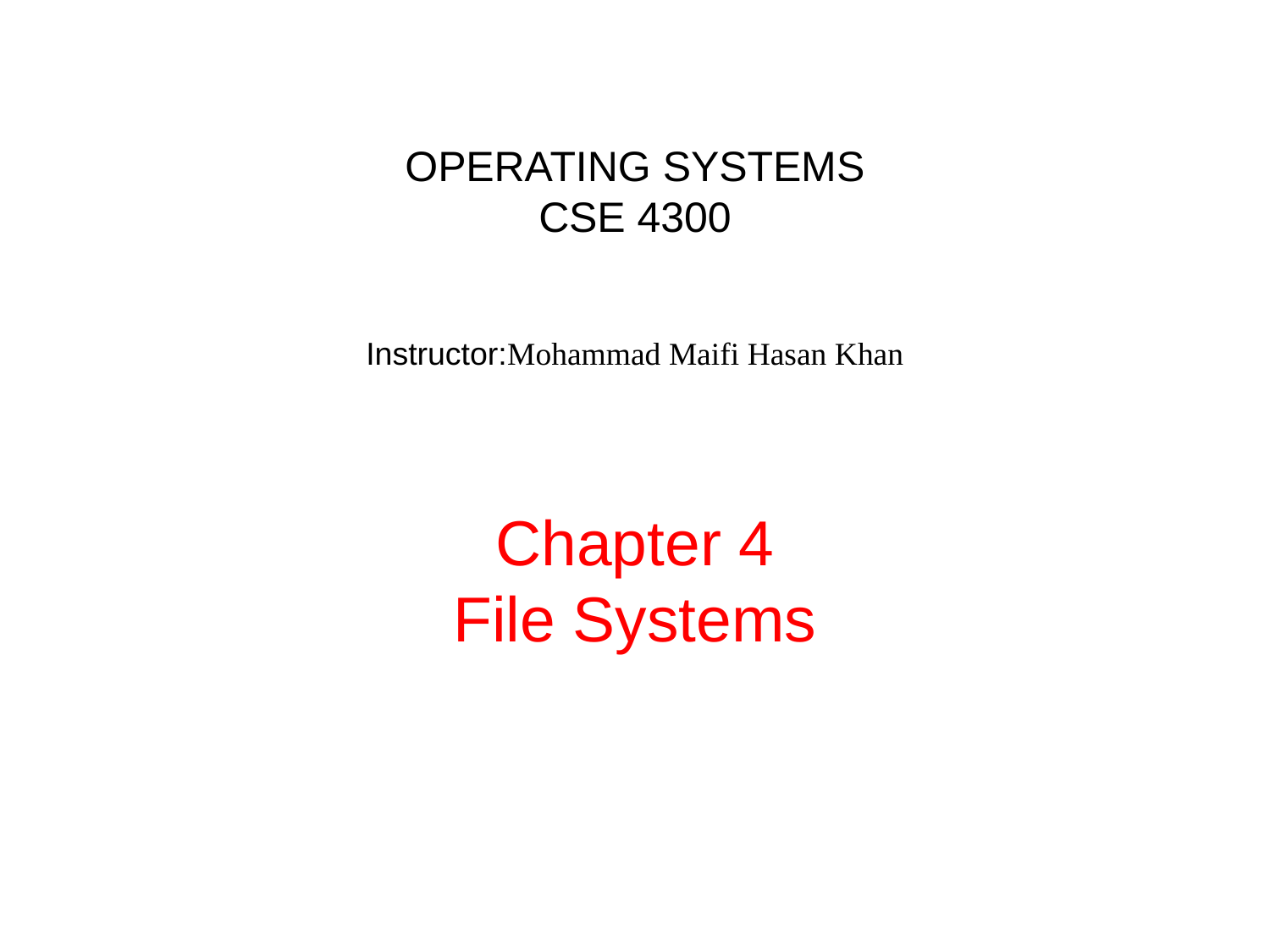

OPERATING SYSTEMS
CSE 4300
Instructor:Mohammad Maifi Hasan Khan
Chapter 4
File Systems